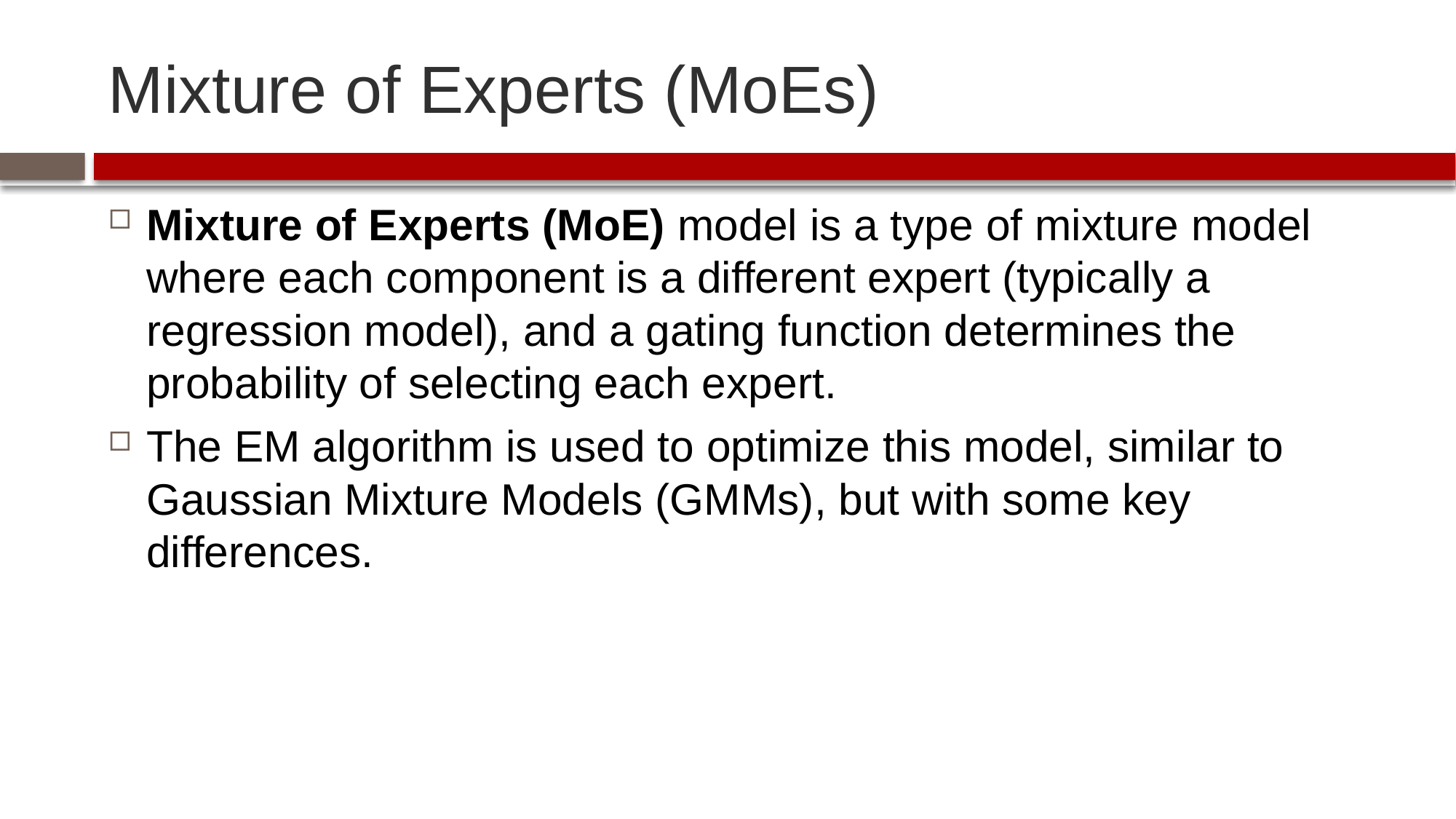

# Mixture of Experts (MoEs)
Mixture of Experts (MoE) model is a type of mixture model where each component is a different expert (typically a regression model), and a gating function determines the probability of selecting each expert.
The EM algorithm is used to optimize this model, similar to Gaussian Mixture Models (GMMs), but with some key differences.